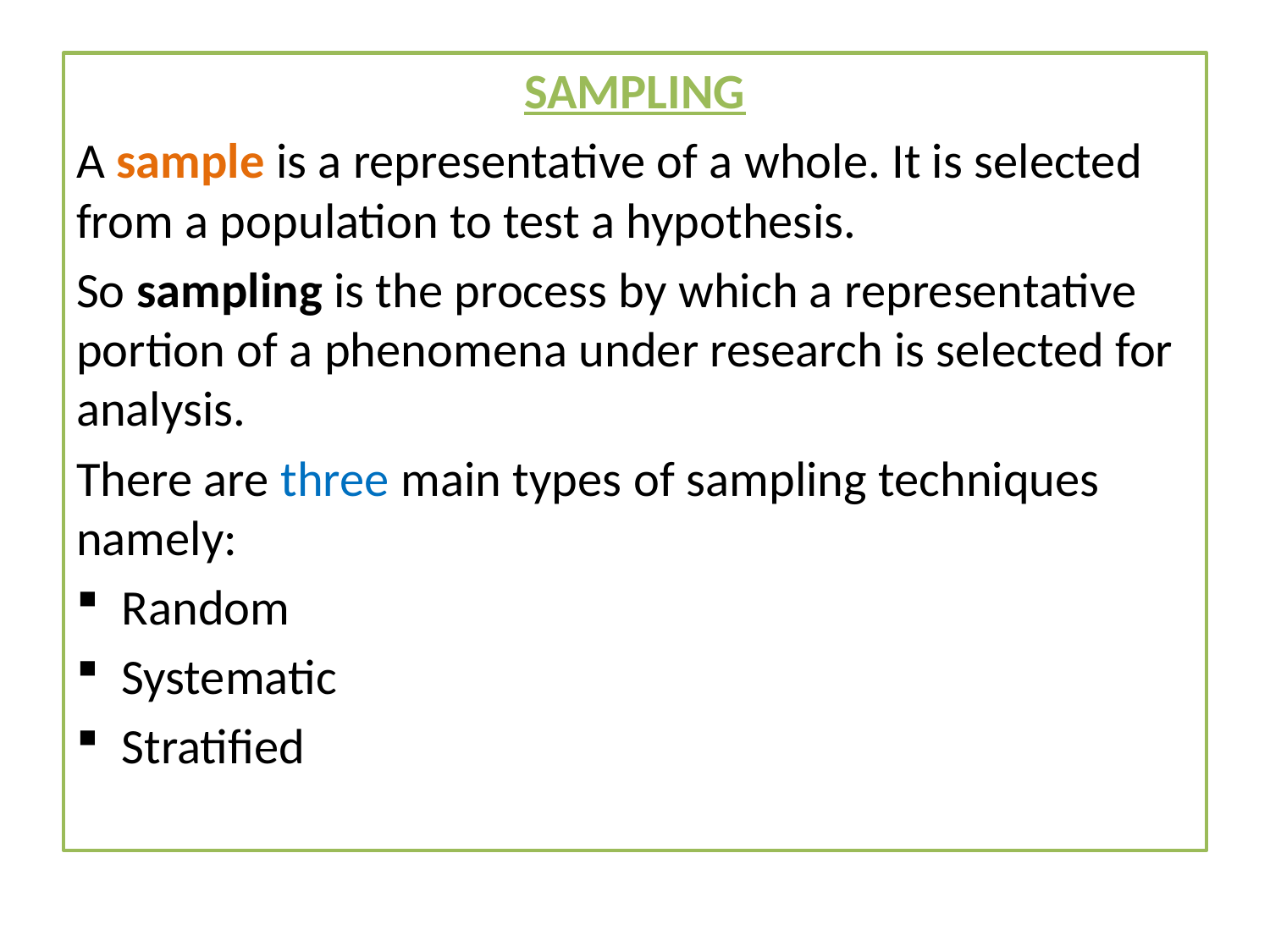

SAMPLING
A sample is a representative of a whole. It is selected from a population to test a hypothesis.
So sampling is the process by which a representative portion of a phenomena under research is selected for analysis.
There are three main types of sampling techniques namely:
Random
Systematic
Stratified